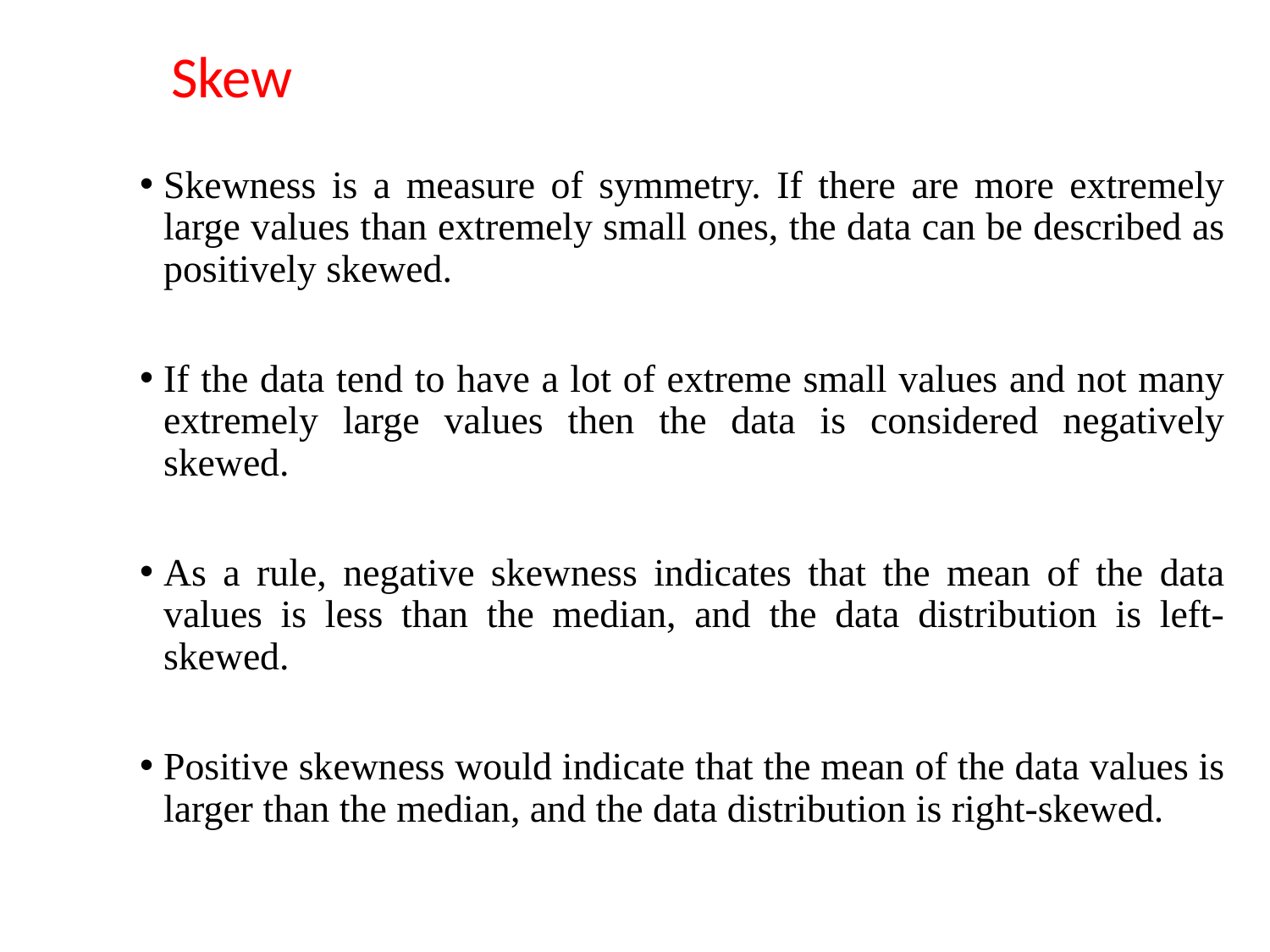

# Skew
Skewness is a measure of symmetry. If there are more extremely large values than extremely small ones, the data can be described as positively skewed.

If the data tend to have a lot of extreme small values and not many extremely large values then the data is considered negatively skewed.

As a rule, negative skewness indicates that the mean of the data values is less than the median, and the data distribution is left-skewed.

Positive skewness would indicate that the mean of the data values is larger than the median, and the data distribution is right-skewed.